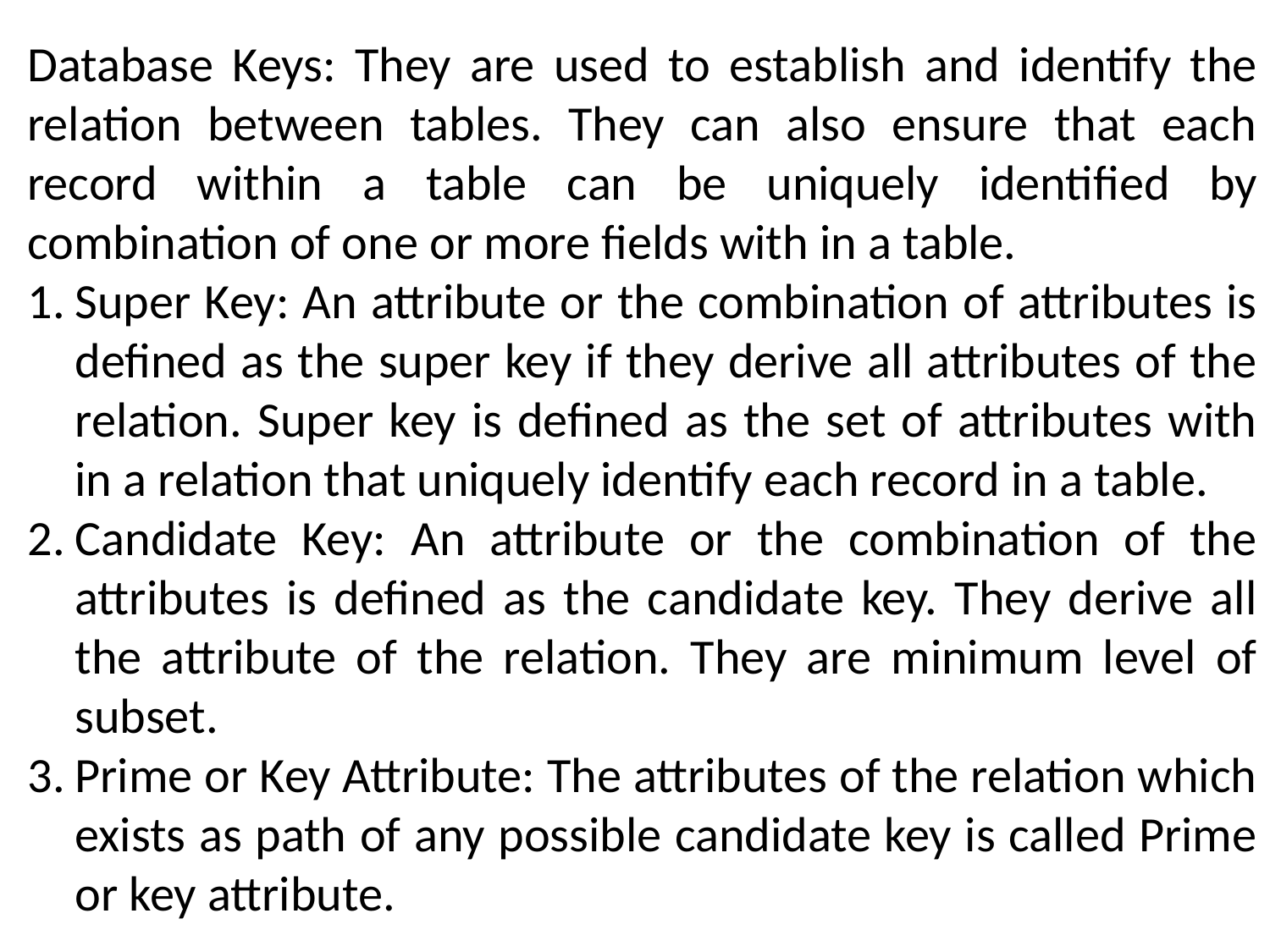

Database Keys: They are used to establish and identify the relation between tables. They can also ensure that each record within a table can be uniquely identified by combination of one or more fields with in a table.
Super Key: An attribute or the combination of attributes is defined as the super key if they derive all attributes of the relation. Super key is defined as the set of attributes with in a relation that uniquely identify each record in a table.
Candidate Key: An attribute or the combination of the attributes is defined as the candidate key. They derive all the attribute of the relation. They are minimum level of subset.
Prime or Key Attribute: The attributes of the relation which exists as path of any possible candidate key is called Prime or key attribute.